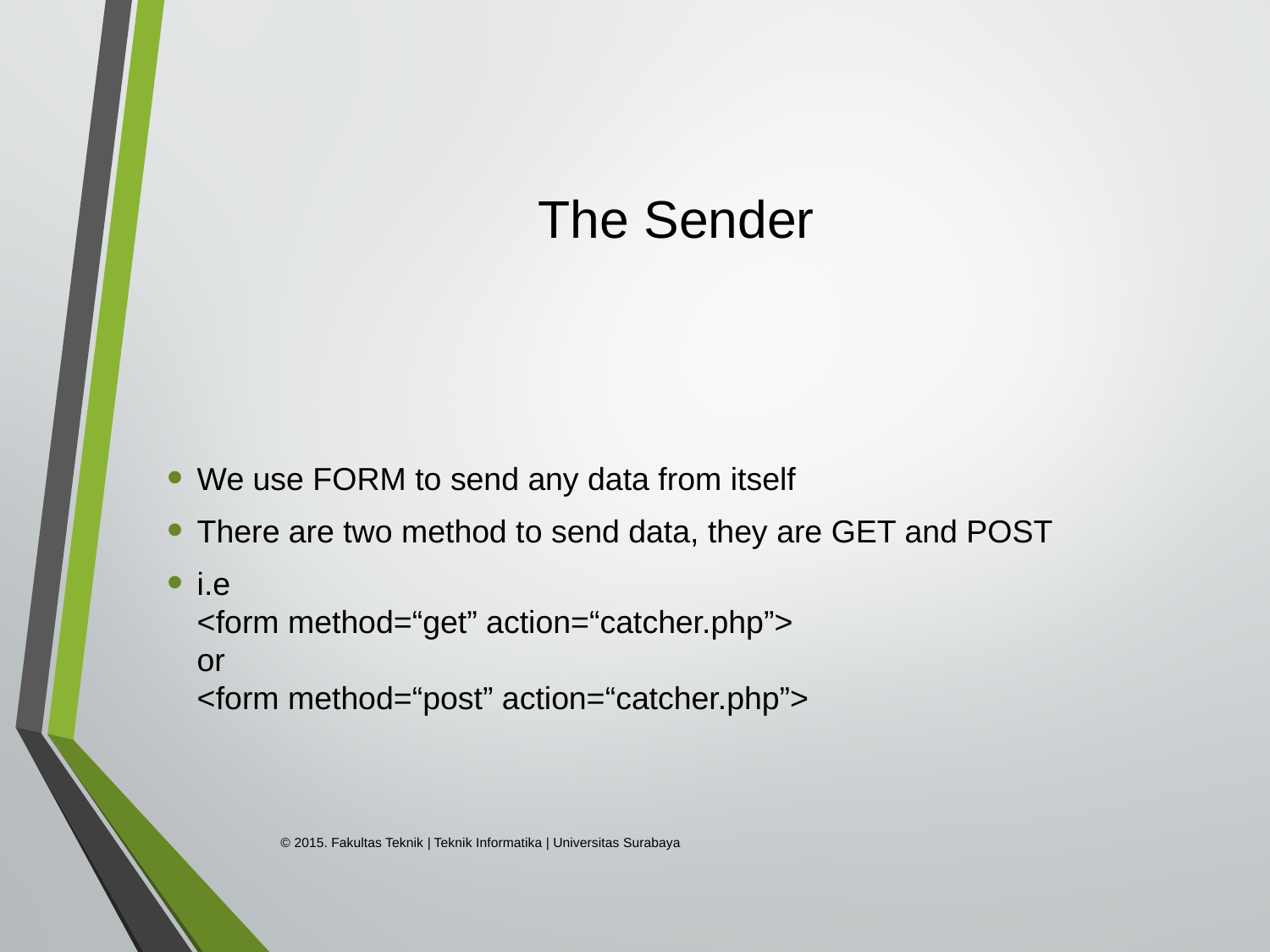

# The Sender
We use FORM to send any data from itself
There are two method to send data, they are GET and POST
i.e
<form method=“get” action=“catcher.php”>
or
<form method=“post” action=“catcher.php”>
© 2015. Fakultas Teknik | Teknik Informatika | Universitas Surabaya